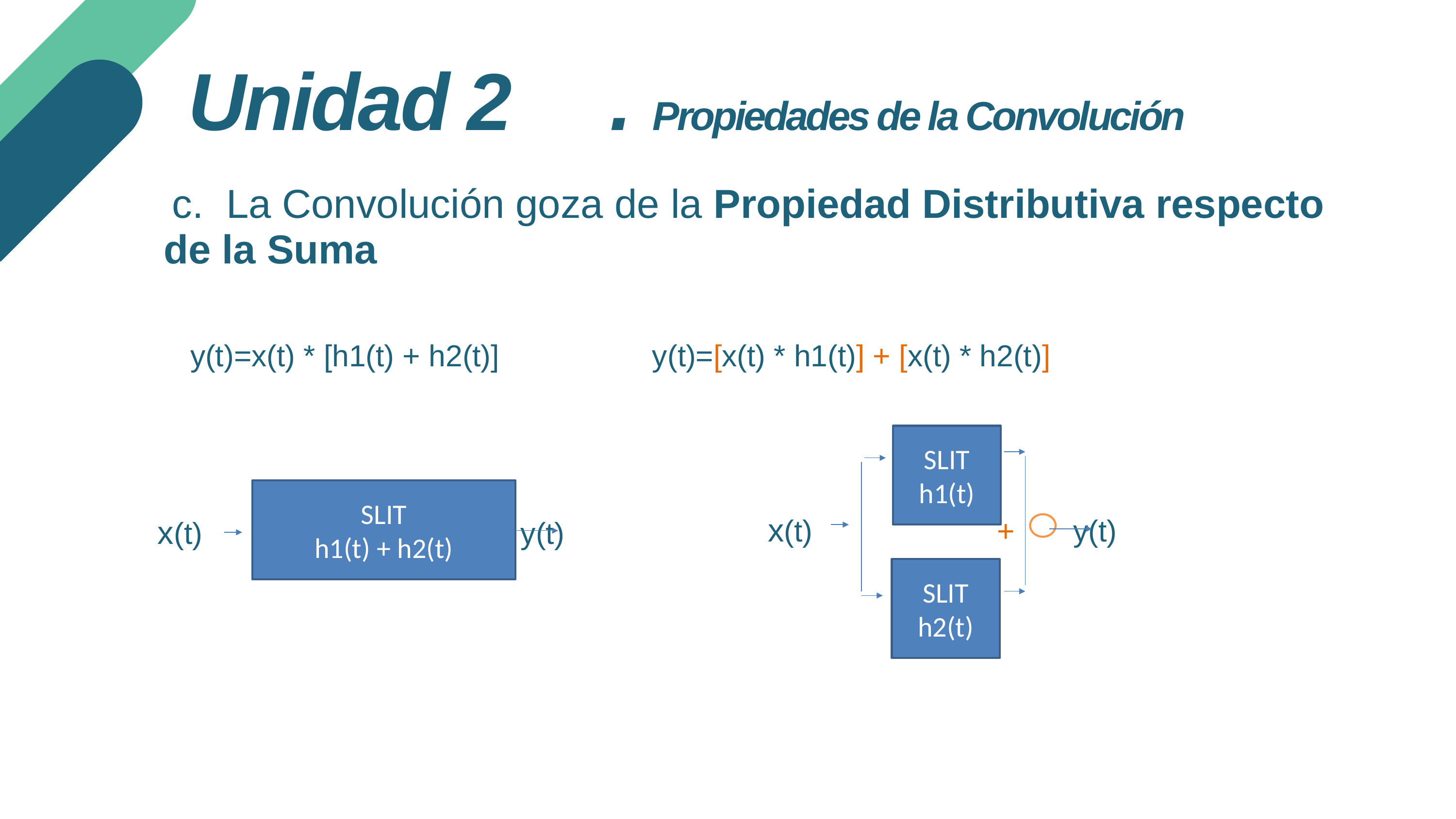

Unidad 2     . Propiedades de la Convolución
 c.  La Convolución goza de la Propiedad Distributiva respecto de la Suma
 y(t)=x(t) * [h1(t) + h2(t)] 		    y(t)=[x(t) * h1(t)] + [x(t) * h2(t)]
SLIT
h1(t)

x(t)                      +       y(t)

x(t)                                      y(t)
SLIT
h1(t) + h2(t)

SLIT
h2(t)